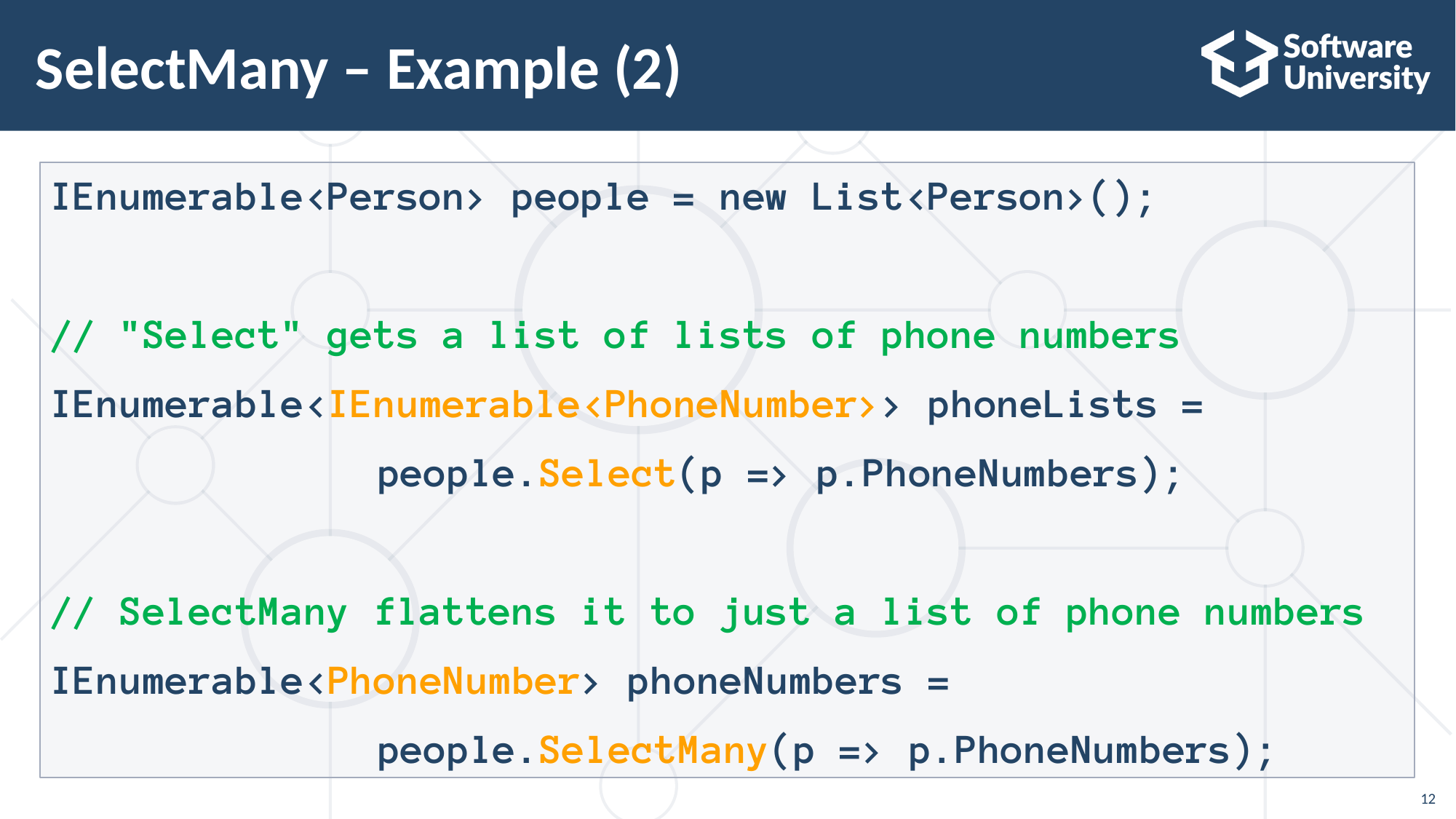

# SelectMany – Example (2)
IEnumerable<Person> people = new List<Person>();

// "Select" gets a list of lists of phone numbers
IEnumerable<IEnumerable<PhoneNumber>> phoneLists =
			people.Select(p => p.PhoneNumbers);

// SelectMany flattens it to just a list of phone numbers
IEnumerable<PhoneNumber> phoneNumbers =
			people.SelectMany(p => p.PhoneNumbers);
12